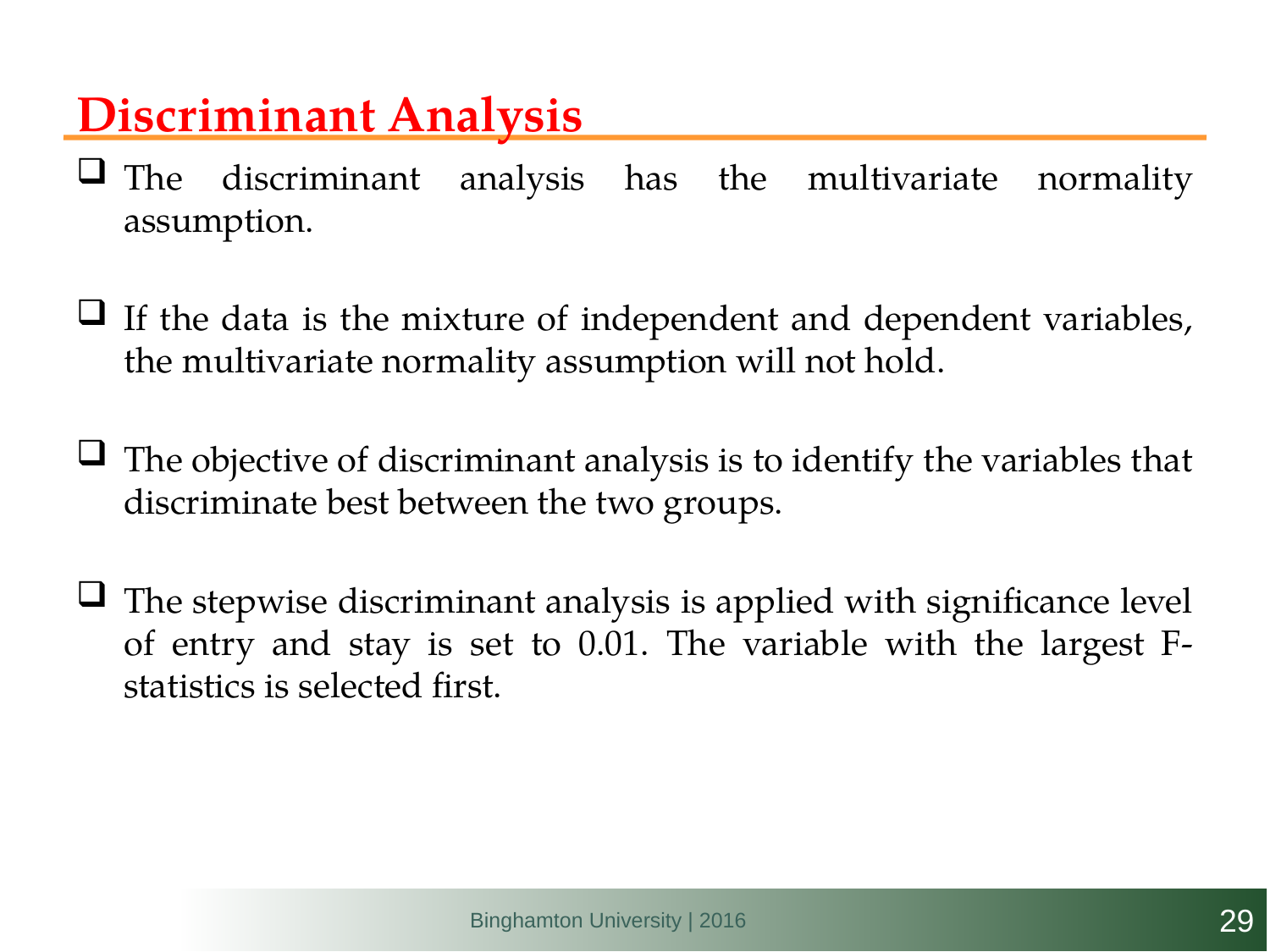

# Discriminant Analysis
The discriminant analysis has the multivariate normality assumption.

If the data is the mixture of independent and dependent variables, the multivariate normality assumption will not hold.

The objective of discriminant analysis is to identify the variables that discriminate best between the two groups.

The stepwise discriminant analysis is applied with significance level of entry and stay is set to 0.01. The variable with the largest F-statistics is selected first.